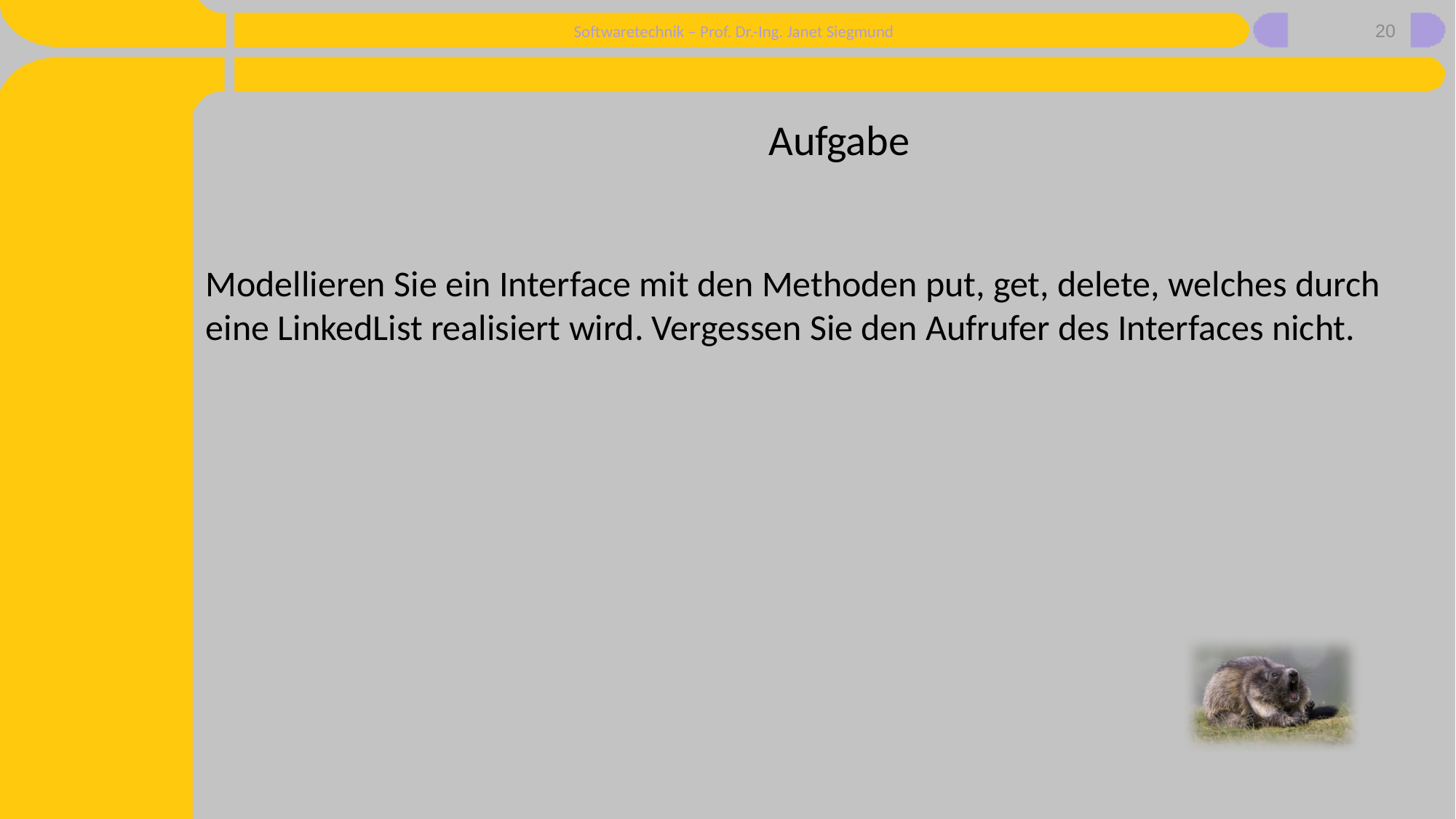

20
# Aufgabe
Modellieren Sie ein Interface mit den Methoden put, get, delete, welches durch eine LinkedList realisiert wird. Vergessen Sie den Aufrufer des Interfaces nicht.